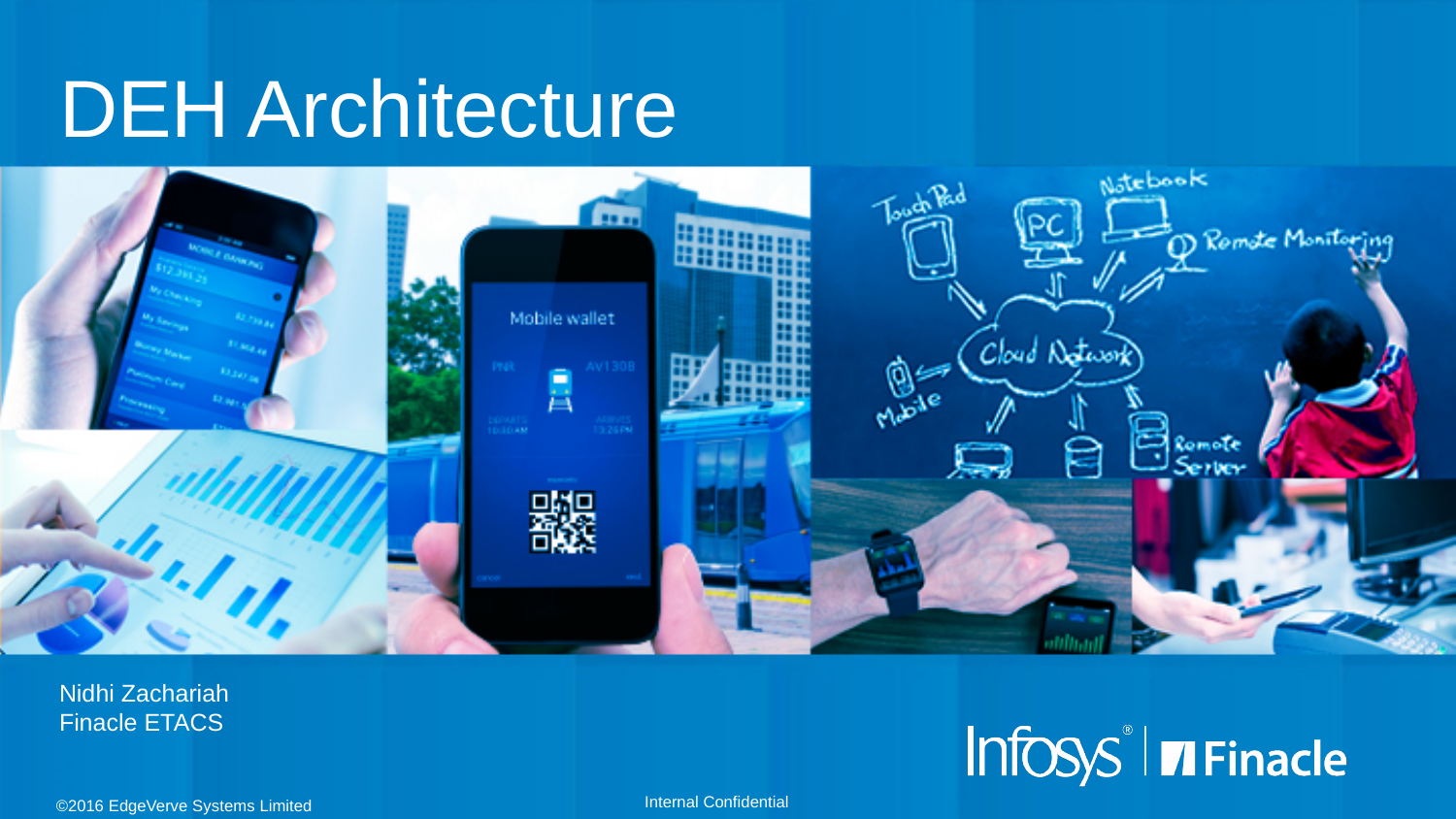

# DEH Architecture
Nidhi Zachariah
Finacle ETACS